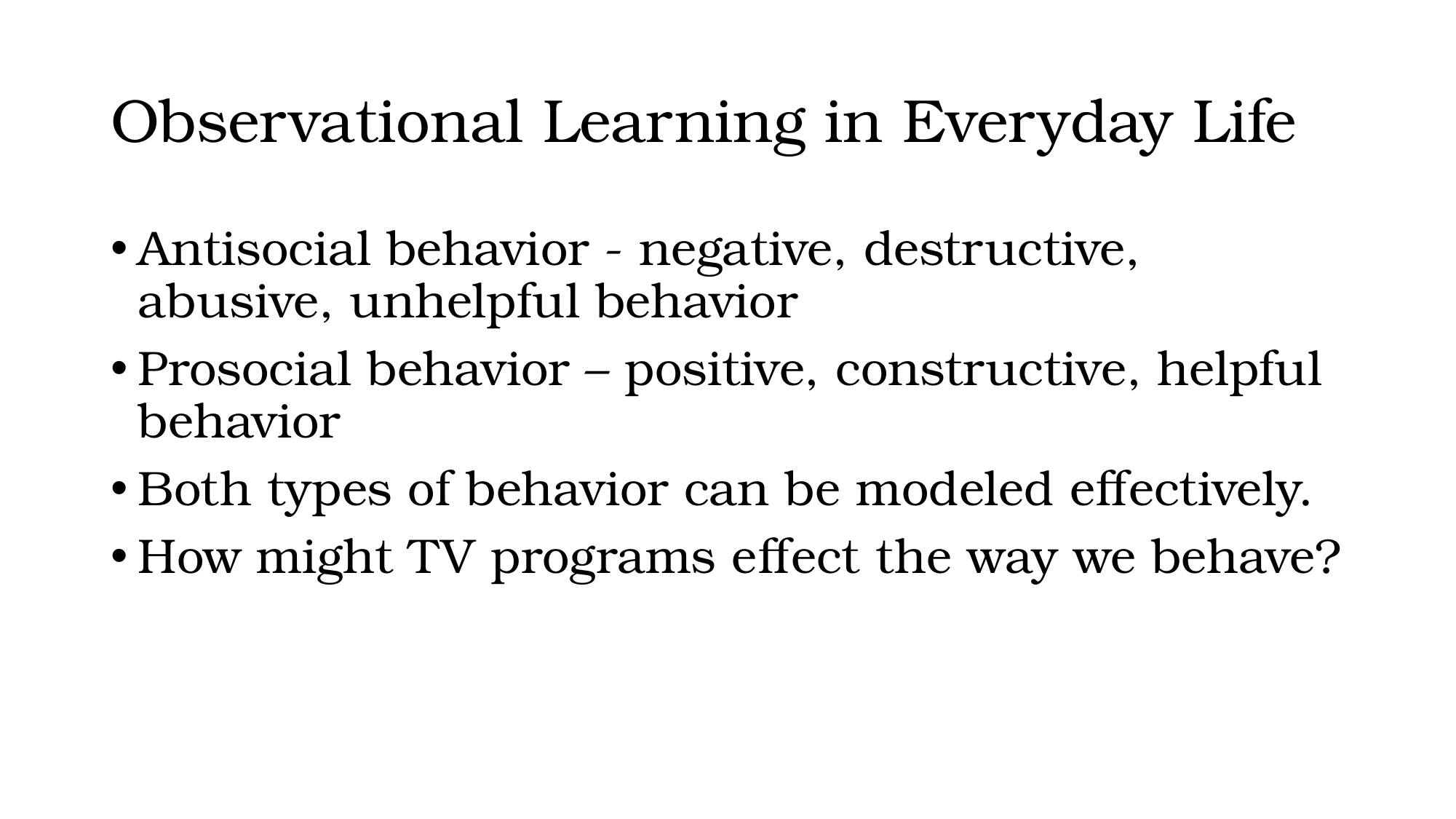

# Observational Learning in Everyday Life
Antisocial behavior - negative, destructive, abusive, unhelpful behavior
Prosocial behavior – positive, constructive, helpful behavior
Both types of behavior can be modeled effectively.
How might TV programs effect the way we behave?